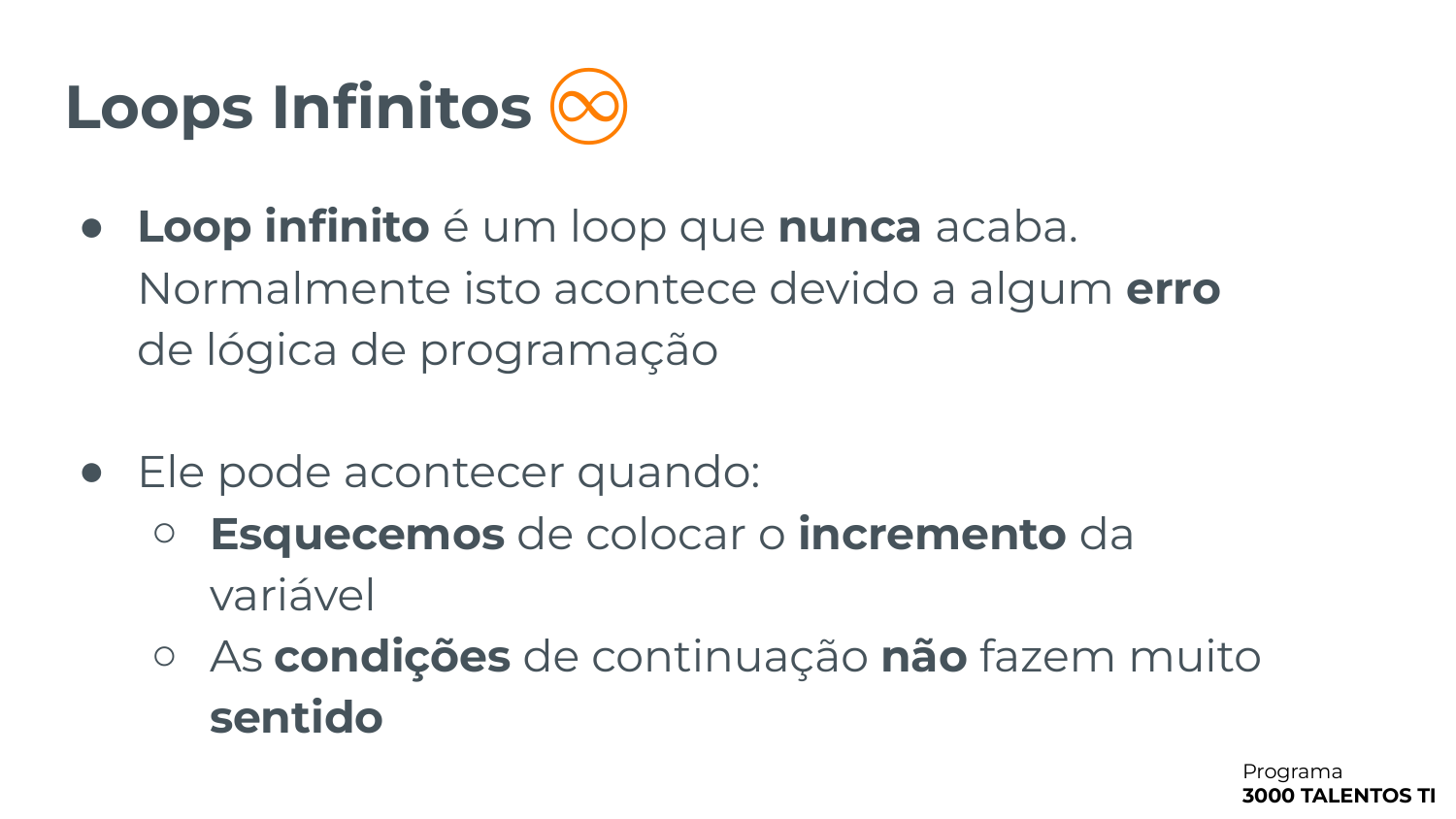

# Loops Infinitos ♾
Loop infinito é um loop que nunca acaba. Normalmente isto acontece devido a algum erro de lógica de programação

Ele pode acontecer quando:
Esquecemos de colocar o incremento da variável
As condições de continuação não fazem muito sentido